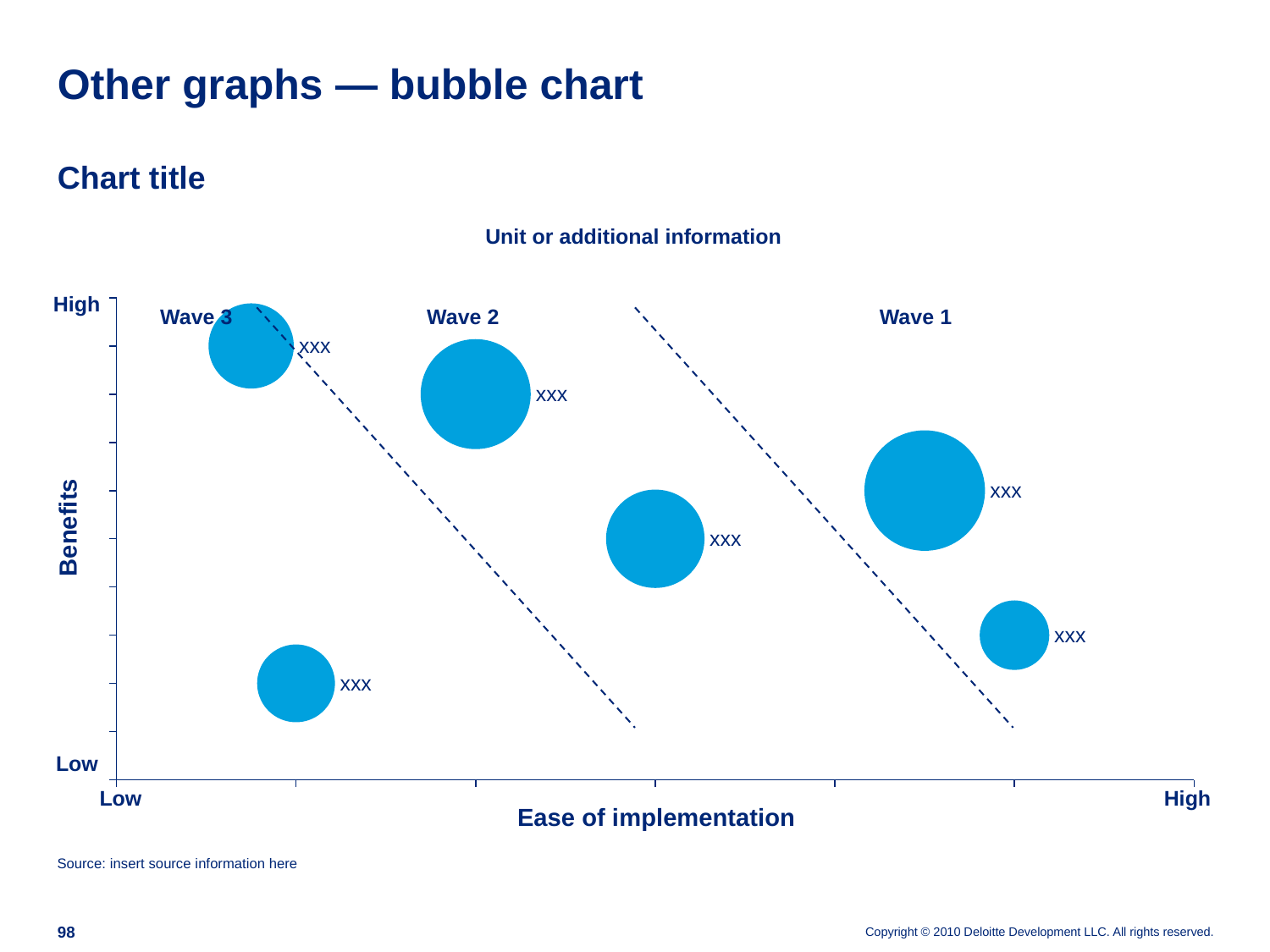

# Other graphs — bubble chart
Chart title
Unit or additional information

### Chart

| Category | Benefits |
|---|---|
High
Wave 3
Wave 2
Wave 1

Benefits
Low
Low
High
Ease of implementation
Source: insert source information here